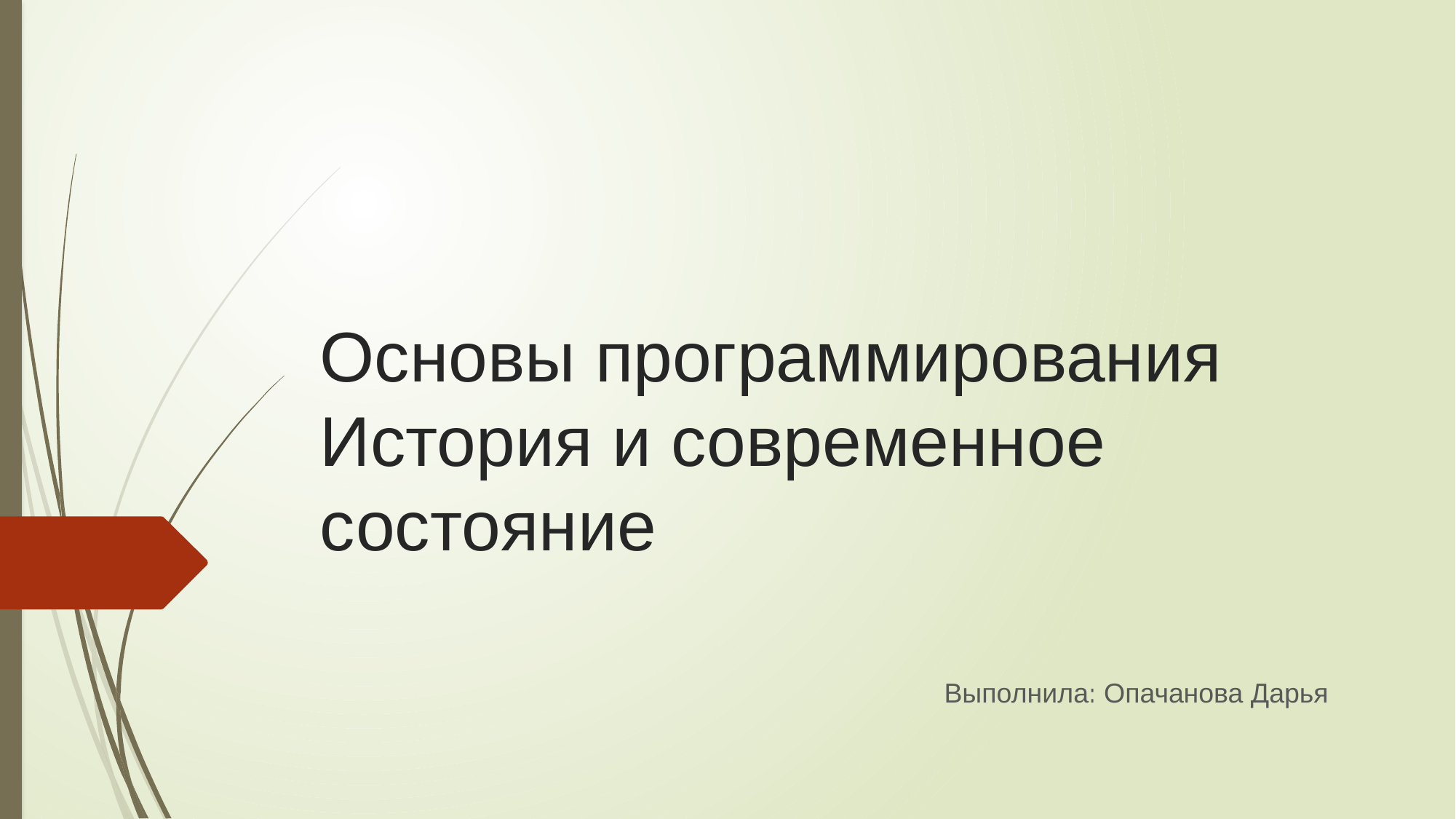

# Основы программирования История и современное состояние

Выполнила: Опачанова Дарья